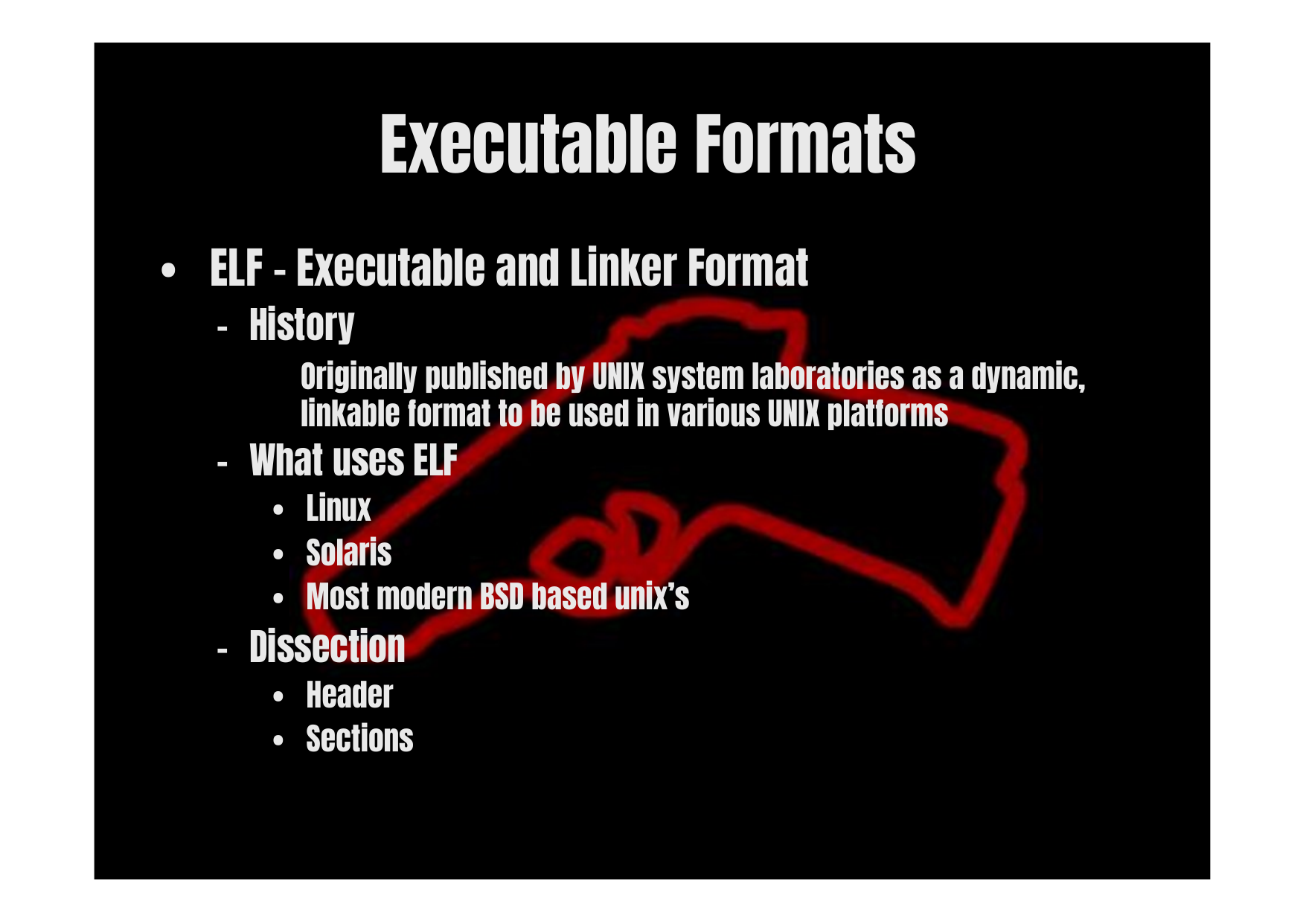

Executable Formats
•   ELF – Executable and Linker Format
–  History
Originally published by UNIX system laboratories as a dynamic, linkable format to be used in various UNIX platforms
–  What uses ELF
•   Linux
•   Solaris
•   Most modern BSD based unix’s
–  Dissection
•   Header
•   Sections